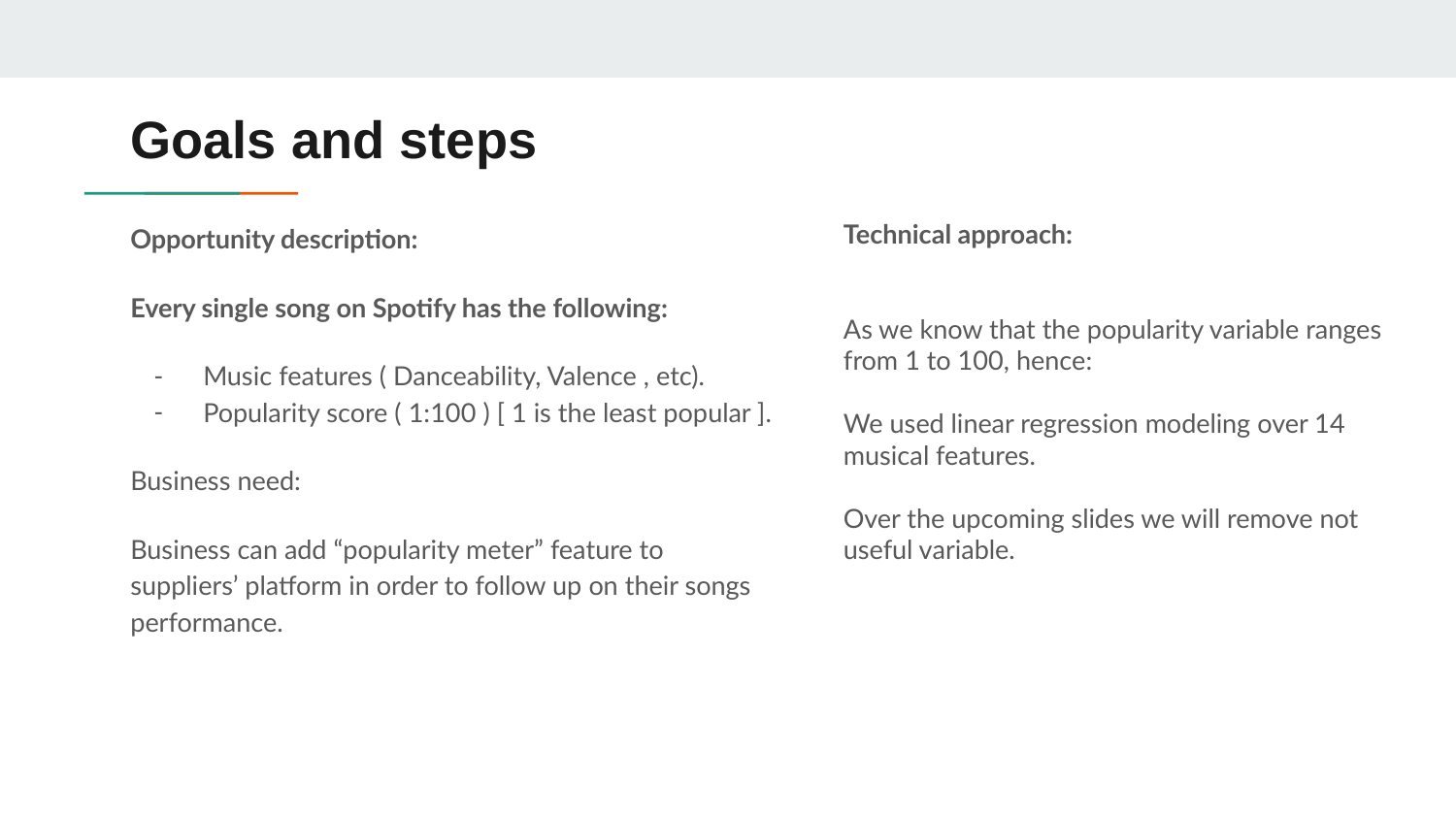

# Goals and steps
Opportunity description:
Every single song on Spotify has the following:
Music features ( Danceability, Valence , etc).
Popularity score ( 1:100 ) [ 1 is the least popular ].
Business need:
Business can add “popularity meter” feature to suppliers’ platform in order to follow up on their songs performance.

Technical approach:

As we know that the popularity variable ranges from 1 to 100, hence:

We used linear regression modeling over 14 musical features.

Over the upcoming slides we will remove not useful variable.